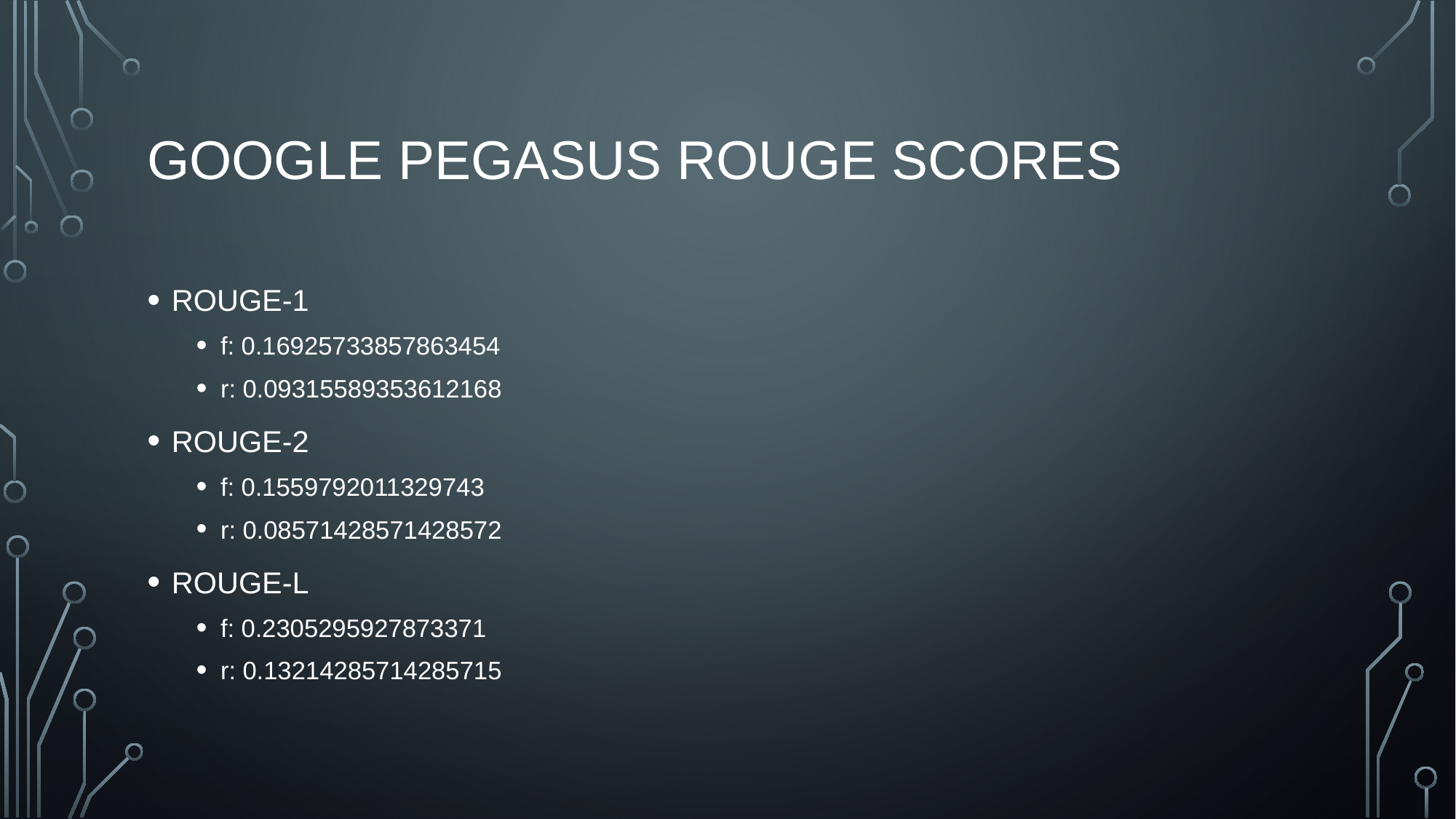

# Google Pegasus Rouge scores
ROUGE-1
f: 0.16925733857863454
r: 0.09315589353612168
ROUGE-2
f: 0.1559792011329743
r: 0.08571428571428572
ROUGE-L
f: 0.2305295927873371
r: 0.13214285714285715